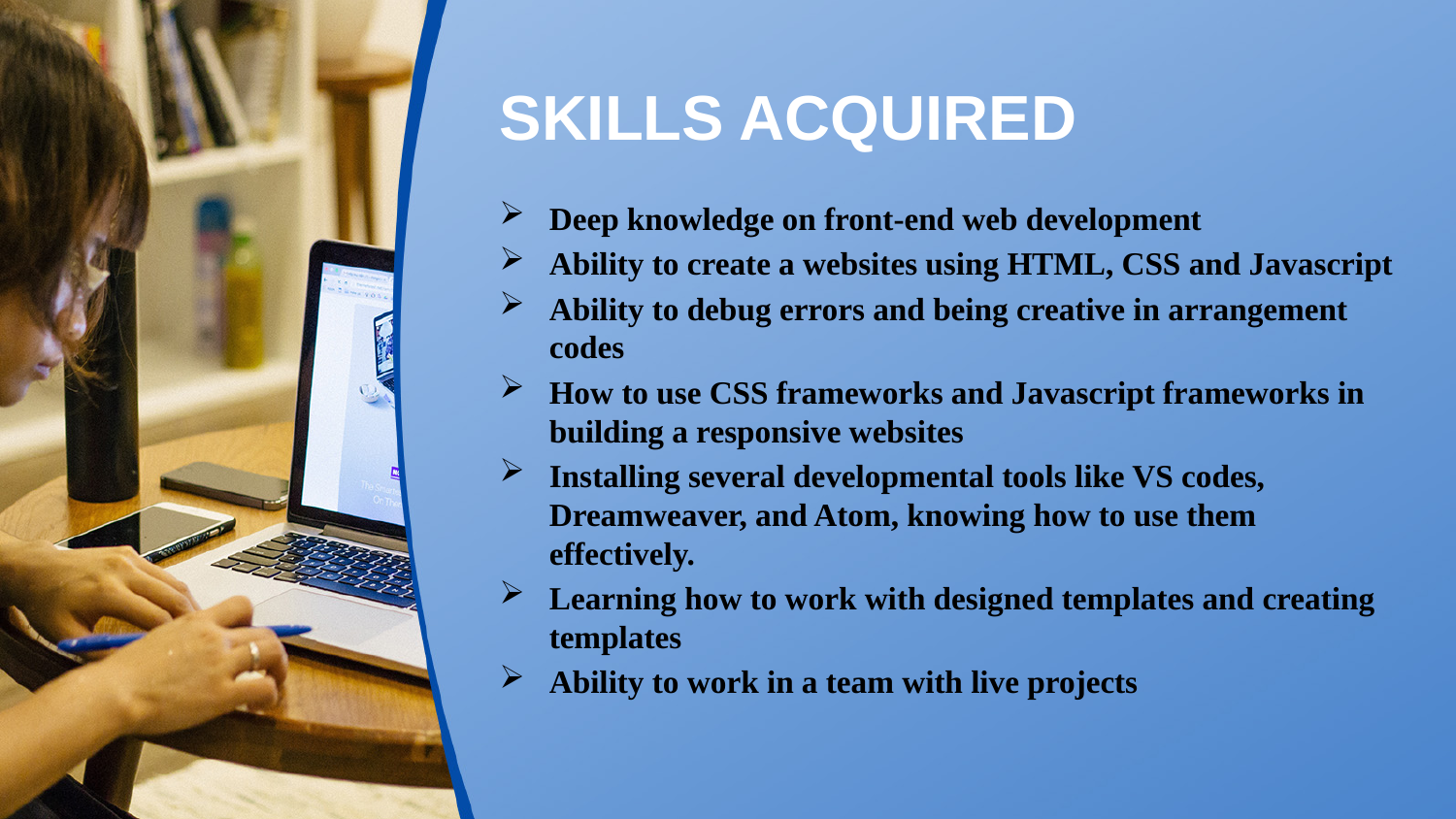

# SKILLS ACQUIRED
Deep knowledge on front-end web development
Ability to create a websites using HTML, CSS and Javascript
Ability to debug errors and being creative in arrangement codes
How to use CSS frameworks and Javascript frameworks in building a responsive websites
Installing several developmental tools like VS codes, Dreamweaver, and Atom, knowing how to use them effectively.
Learning how to work with designed templates and creating templates
Ability to work in a team with live projects